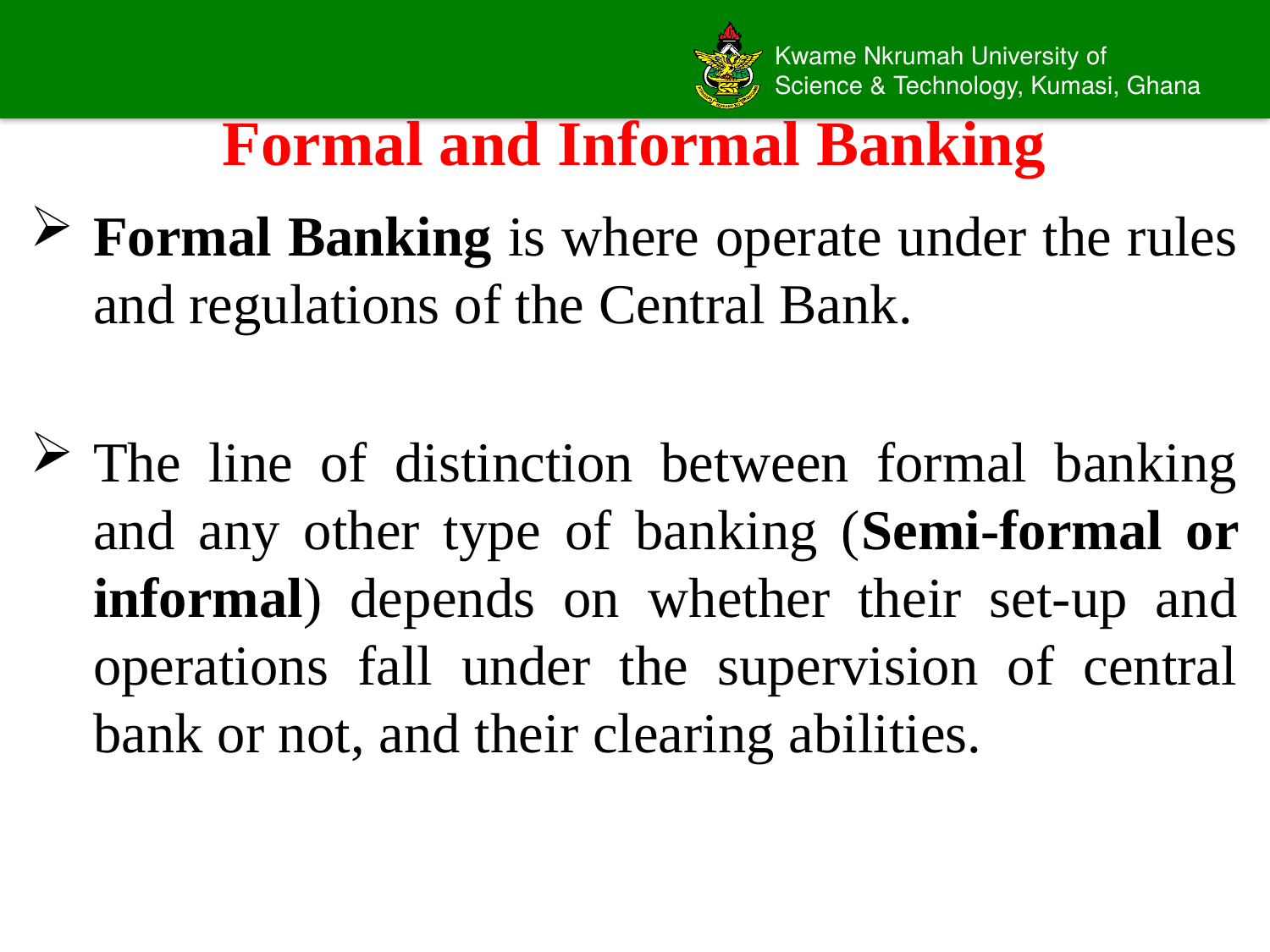

# Formal and Informal Banking
Formal Banking is where operate under the rules and regulations of the Central Bank.

The line of distinction between formal banking and any other type of banking (Semi-formal or informal) depends on whether their set-up and operations fall under the supervision of central bank or not, and their clearing abilities.